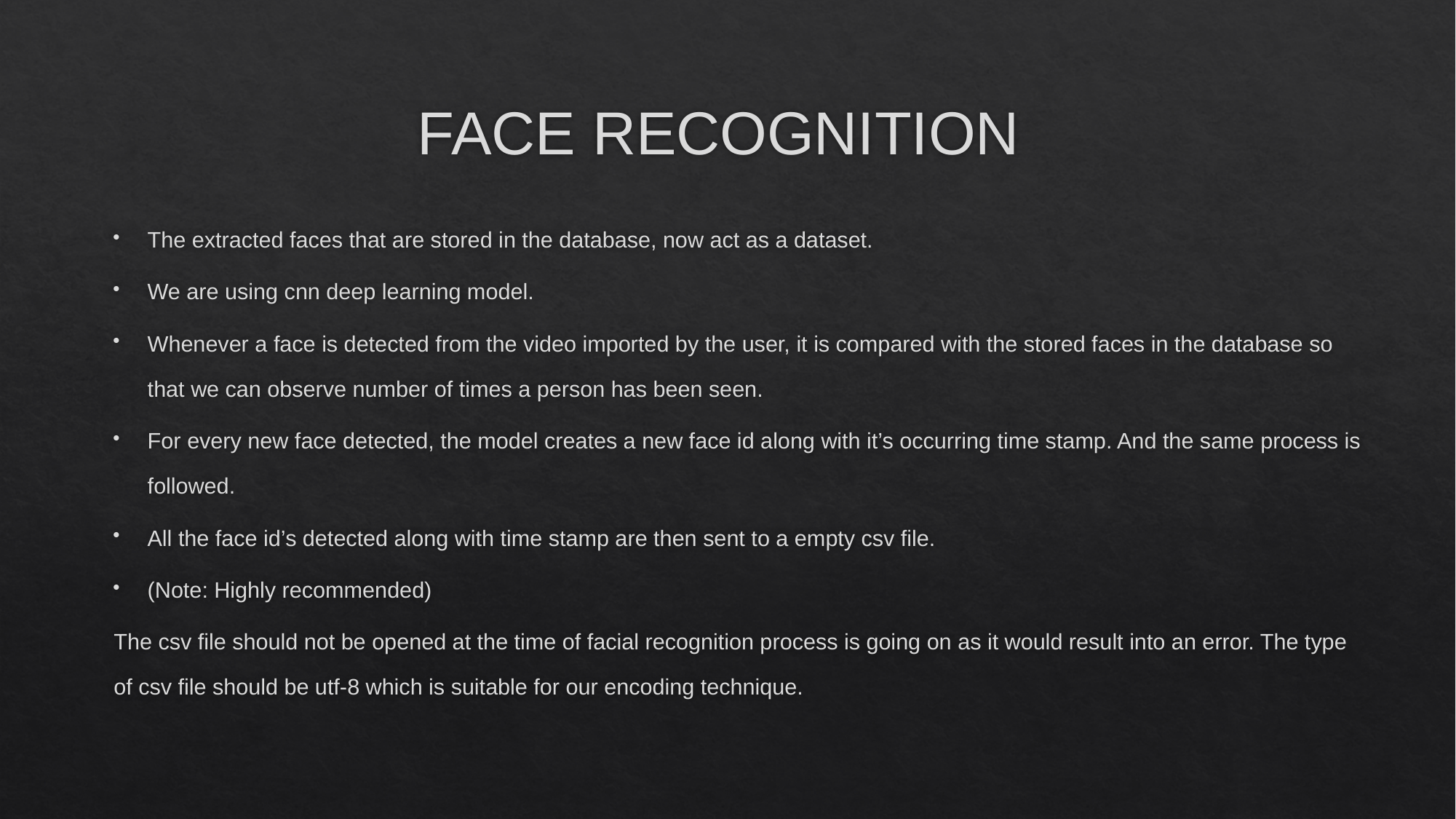

# FACE RECOGNITION

The extracted faces that are stored in the database, now act as a dataset.
We are using cnn deep learning model.
Whenever a face is detected from the video imported by the user, it is compared with the stored faces in the database so that we can observe number of times a person has been seen.
For every new face detected, the model creates a new face id along with it’s occurring time stamp. And the same process is followed.
All the face id’s detected along with time stamp are then sent to a empty csv file.
(Note: Highly recommended)
The csv file should not be opened at the time of facial recognition process is going on as it would result into an error. The type of csv file should be utf-8 which is suitable for our encoding technique.